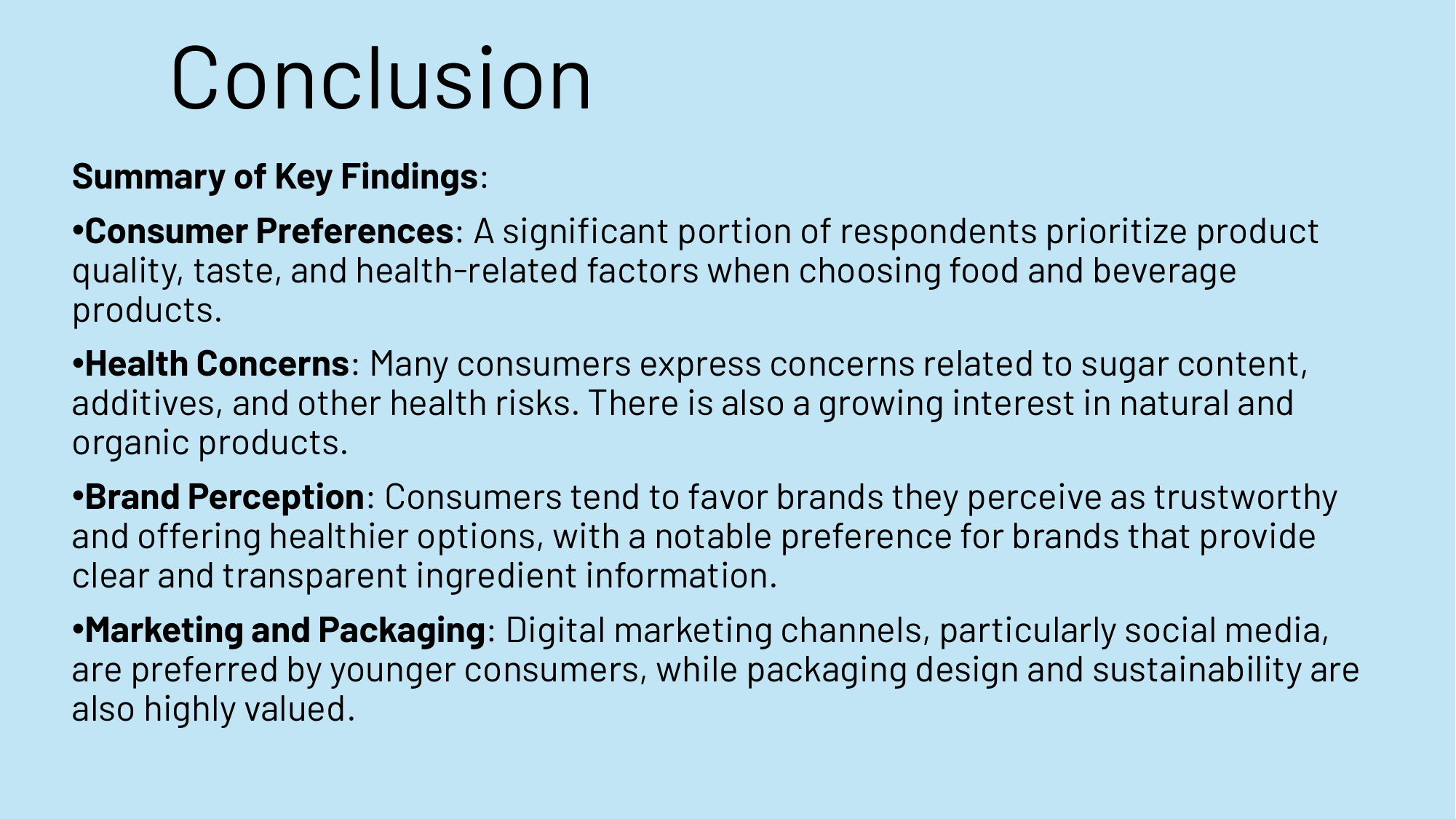

# Conclusion
Summary of Key Findings:
Consumer Preferences: A significant portion of respondents prioritize product quality, taste, and health-related factors when choosing food and beverage products.
Health Concerns: Many consumers express concerns related to sugar content, additives, and other health risks. There is also a growing interest in natural and organic products.
Brand Perception: Consumers tend to favor brands they perceive as trustworthy and offering healthier options, with a notable preference for brands that provide clear and transparent ingredient information.
Marketing and Packaging: Digital marketing channels, particularly social media, are preferred by younger consumers, while packaging design and sustainability are also highly valued.